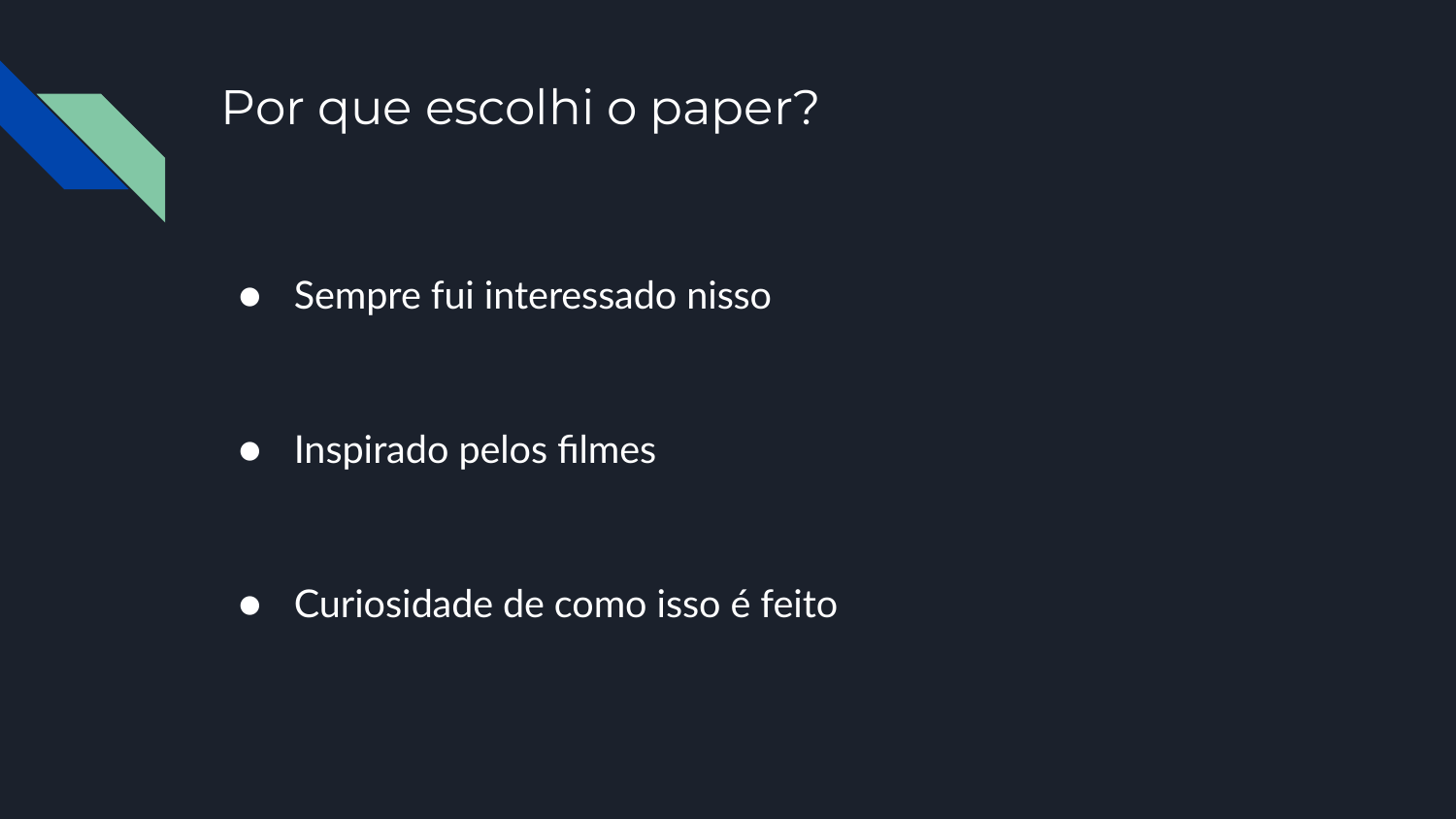

# Por que escolhi o paper?
Sempre fui interessado nisso

Inspirado pelos filmes

Curiosidade de como isso é feito